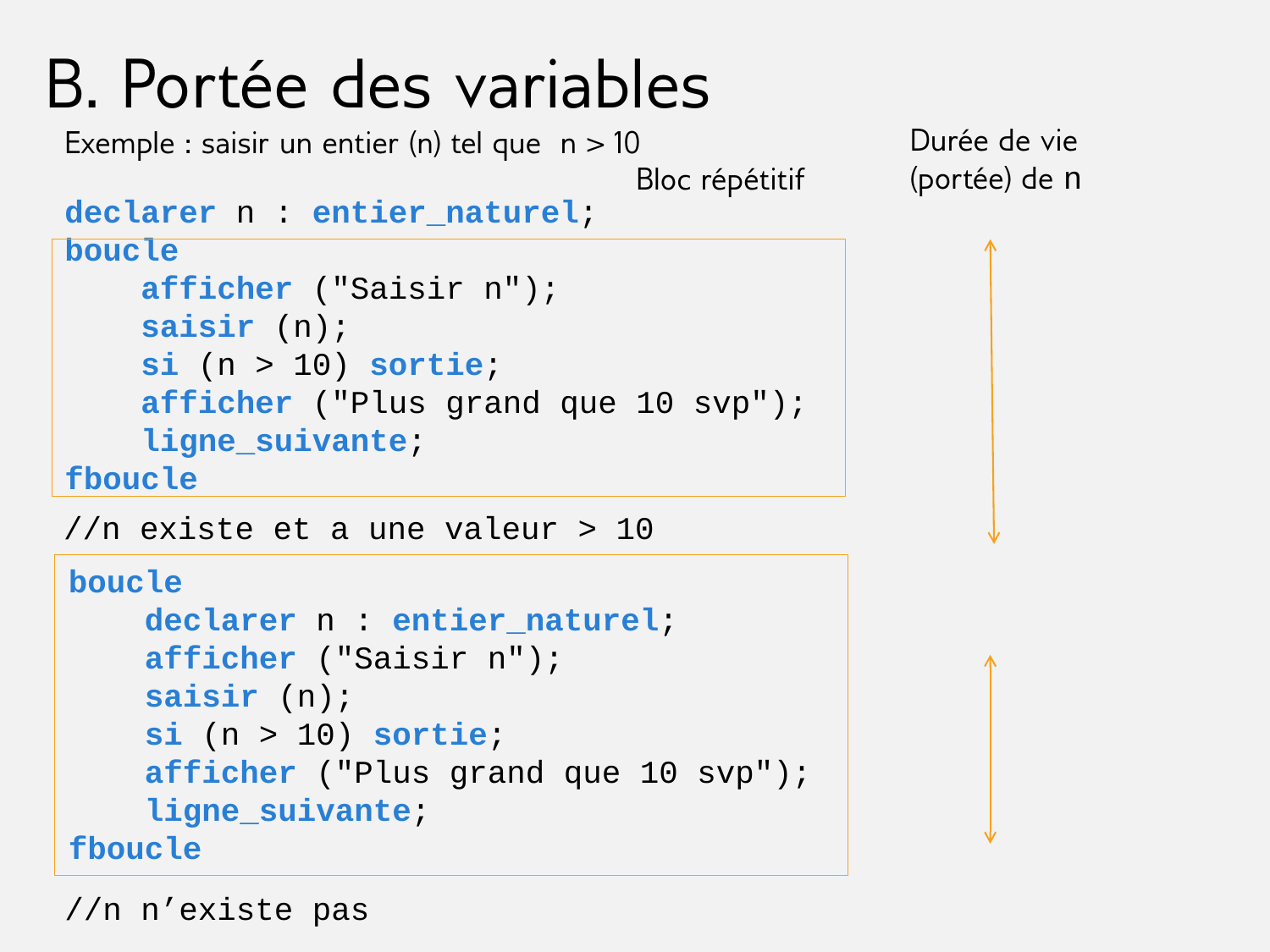

B. Portée des variables
Durée de vie (portée) de n
Exemple : saisir un entier (n) tel que  n > 10
Bloc répétitif
declarer n : entier_naturel;
boucle
    afficher ("Saisir n");
    saisir (n);
    si (n > 10) sortie;
    afficher ("Plus grand que 10 svp");
    ligne_suivante;
fboucle

//n existe et a une	valeur > 10
boucle
    declarer n : entier_naturel;
    afficher ("Saisir n");
    saisir (n);
    si (n > 10) sortie;
    afficher ("Plus grand que 10 svp");
    ligne_suivante;
fboucle

//n n’existe pas